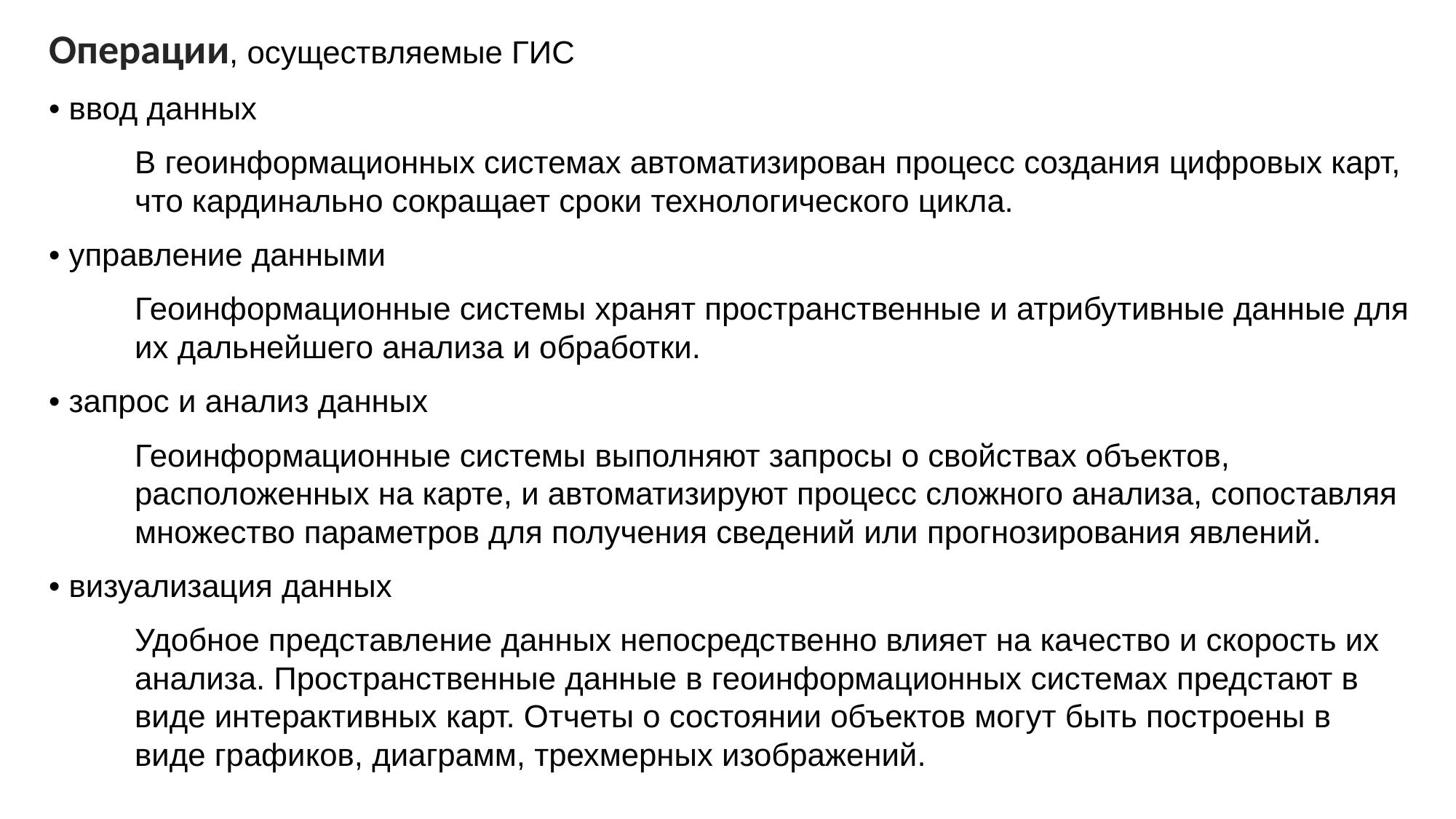

Операции, осуществляемые ГИС
• ввод данных
В геоинформационных системах автоматизирован процесс создания цифровых карт, что кардинально сокращает сроки технологического цикла.
• управление данными
Геоинформационные системы хранят пространственные и атрибутивные данные для их дальнейшего анализа и обработки.
• запрос и анализ данных
Геоинформационные системы выполняют запросы о свойствах объектов, расположенных на карте, и автоматизируют процесс сложного анализа, сопоставляя множество параметров для получения сведений или прогнозирования явлений.
• визуализация данных
Удобное представление данных непосредственно влияет на качество и скорость их анализа. Пространственные данные в геоинформационных системах предстают в виде интерактивных карт. Отчеты о состоянии объектов могут быть построены в виде графиков, диаграмм, трехмерных изображений.